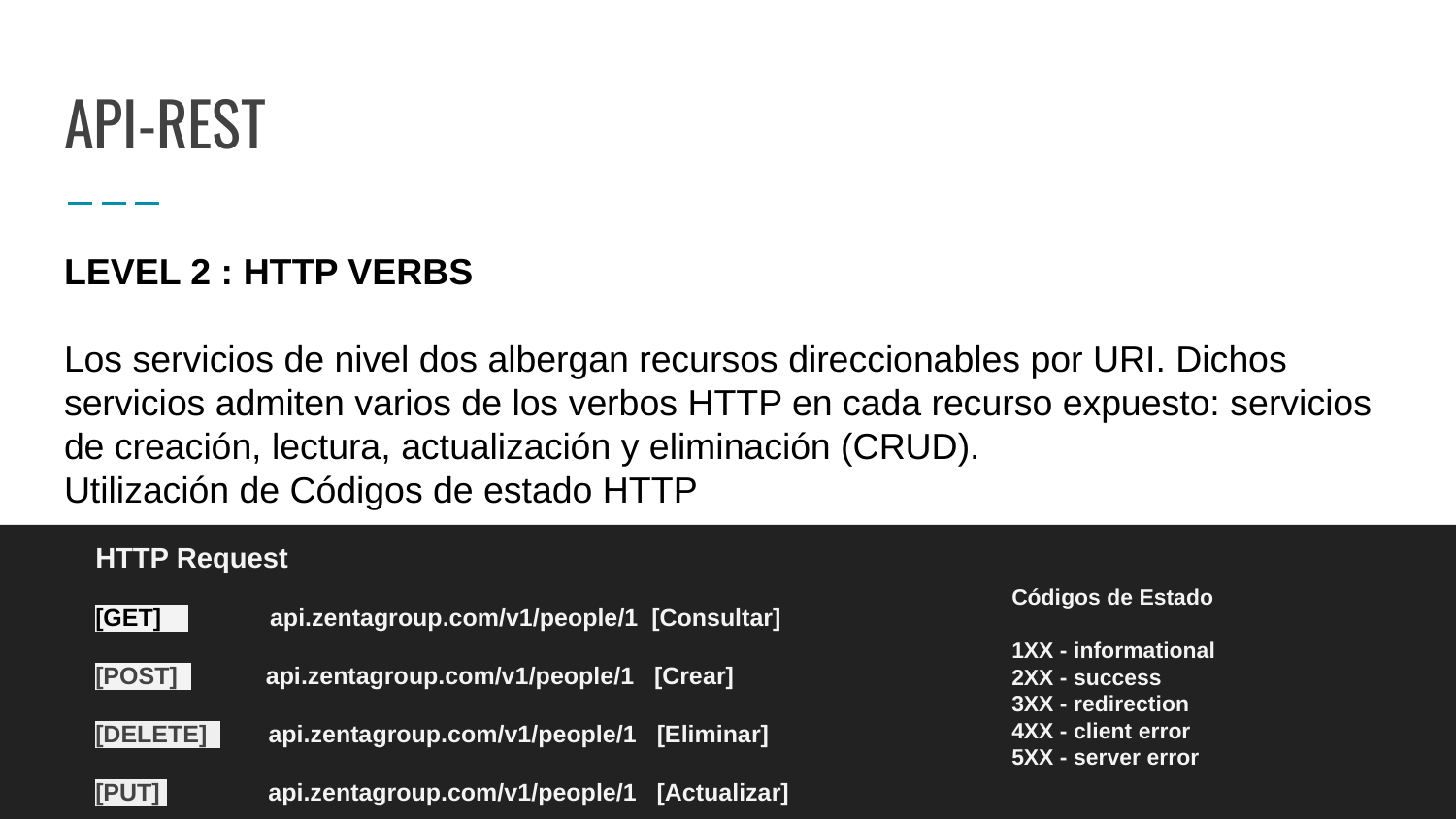

# API-REST
LEVEL 2 : HTTP VERBS

Los servicios de nivel dos albergan recursos direccionables por URI. Dichos servicios admiten varios de los verbos HTTP en cada recurso expuesto: servicios de creación, lectura, actualización y eliminación (CRUD).
Utilización de Códigos de estado HTTP

HTTP Request

[GET]                api.zentagroup.com/v1/people/1  [Consultar]

[POST]             api.zentagroup.com/v1/people/1   [Crear]

[DELETE]         api.zentagroup.com/v1/people/1   [Eliminar]

[PUT]                api.zentagroup.com/v1/people/1   [Actualizar]

Códigos de Estado

1XX - informational
2XX - success
3XX - redirection
4XX - client error
5XX - server error